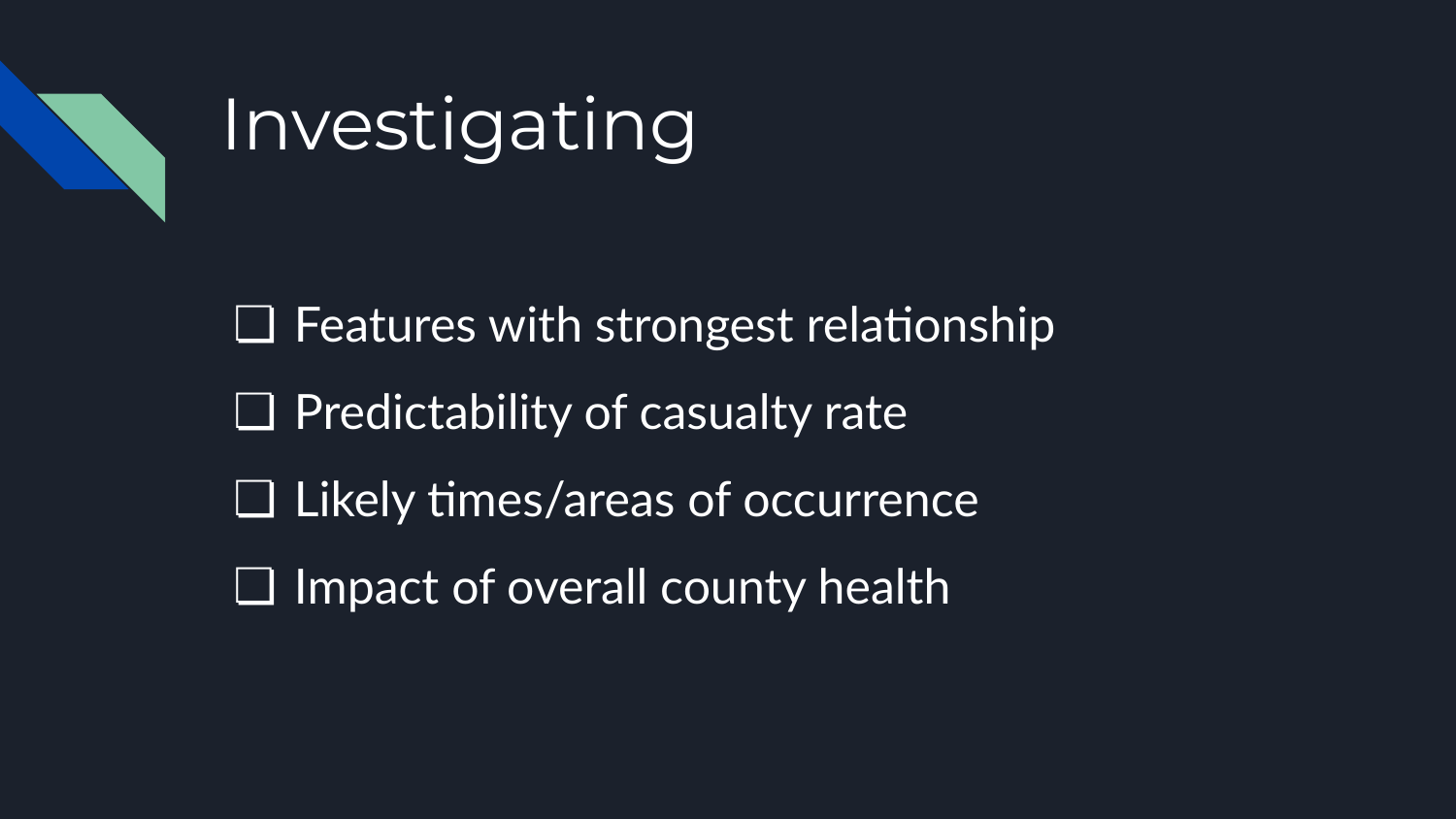

# Investigating
Features with strongest relationship
Predictability of casualty rate
Likely times/areas of occurrence
Impact of overall county health